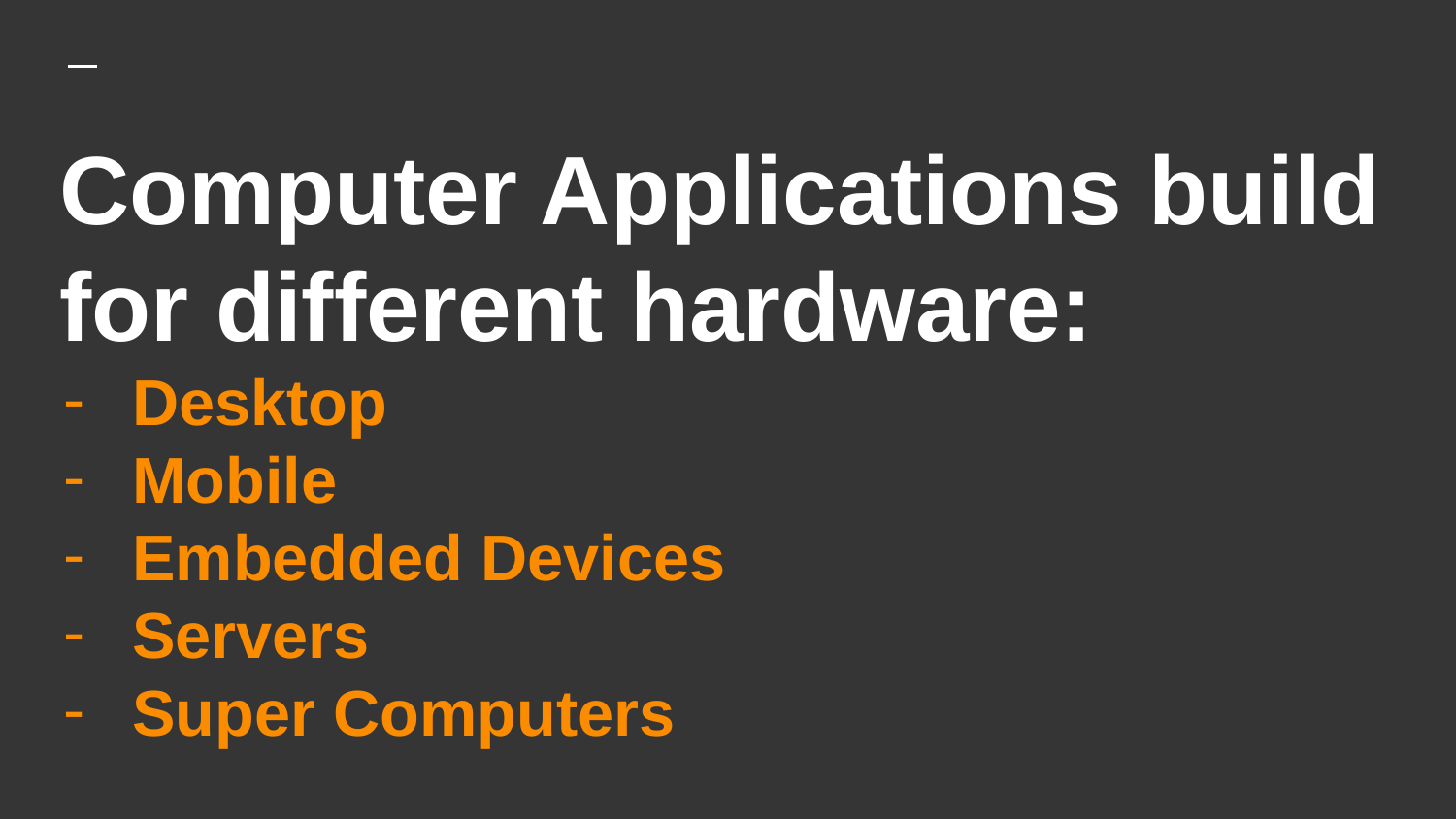

# Computer Applications build for different hardware:
Desktop
Mobile
Embedded Devices
Servers
Super Computers